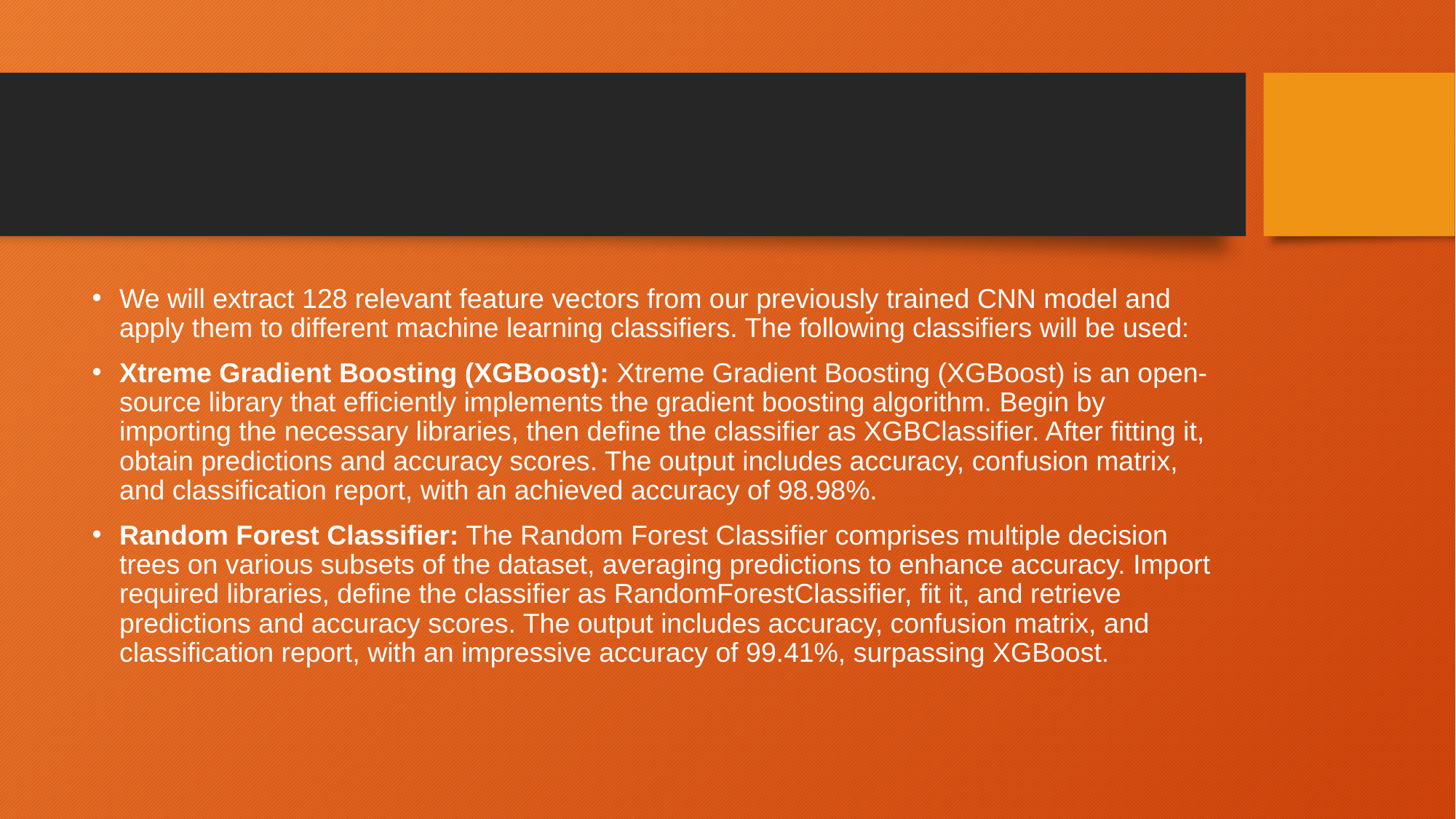

#
We will extract 128 relevant feature vectors from our previously trained CNN model and apply them to different machine learning classifiers. The following classifiers will be used:
Xtreme Gradient Boosting (XGBoost): Xtreme Gradient Boosting (XGBoost) is an open-source library that efficiently implements the gradient boosting algorithm. Begin by importing the necessary libraries, then define the classifier as XGBClassifier. After fitting it, obtain predictions and accuracy scores. The output includes accuracy, confusion matrix, and classification report, with an achieved accuracy of 98.98%.
Random Forest Classifier: The Random Forest Classifier comprises multiple decision trees on various subsets of the dataset, averaging predictions to enhance accuracy. Import required libraries, define the classifier as RandomForestClassifier, fit it, and retrieve predictions and accuracy scores. The output includes accuracy, confusion matrix, and classification report, with an impressive accuracy of 99.41%, surpassing XGBoost.